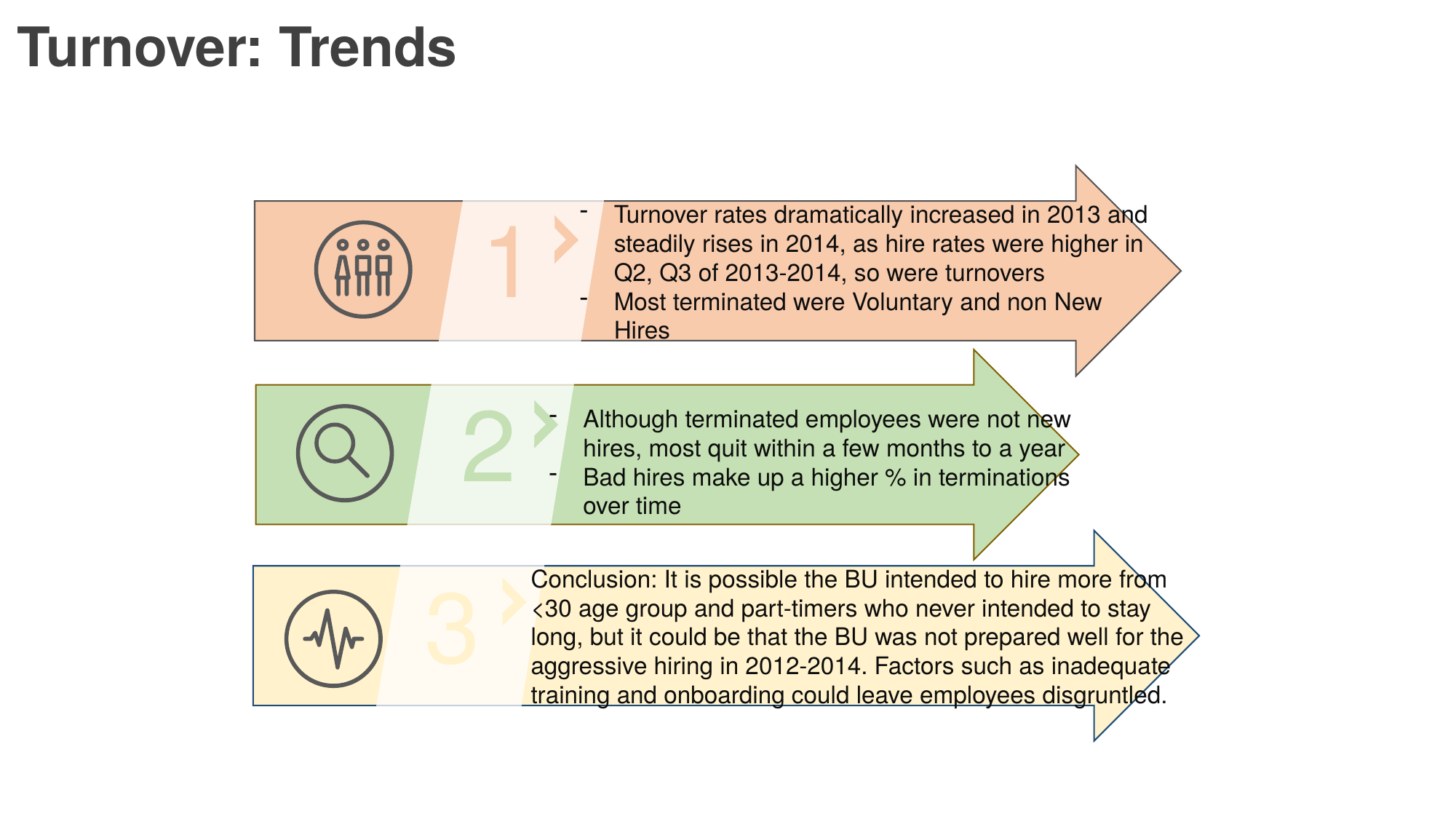

# Turnover: Trends

1
Turnover rates dramatically increased in 2013 and steadily rises in 2014, as hire rates were higher in Q2, Q3 of 2013-2014, so were turnovers
Most terminated were Voluntary and non New Hires

2
Although terminated employees were not new hires, most quit within a few months to a year
Bad hires make up a higher % in terminations over time

3
Conclusion: It is possible the BU intended to hire more from <30 age group and part-timers who never intended to stay long, but it could be that the BU was not prepared well for the aggressive hiring in 2012-2014. Factors such as inadequate training and onboarding could leave employees disgruntled.